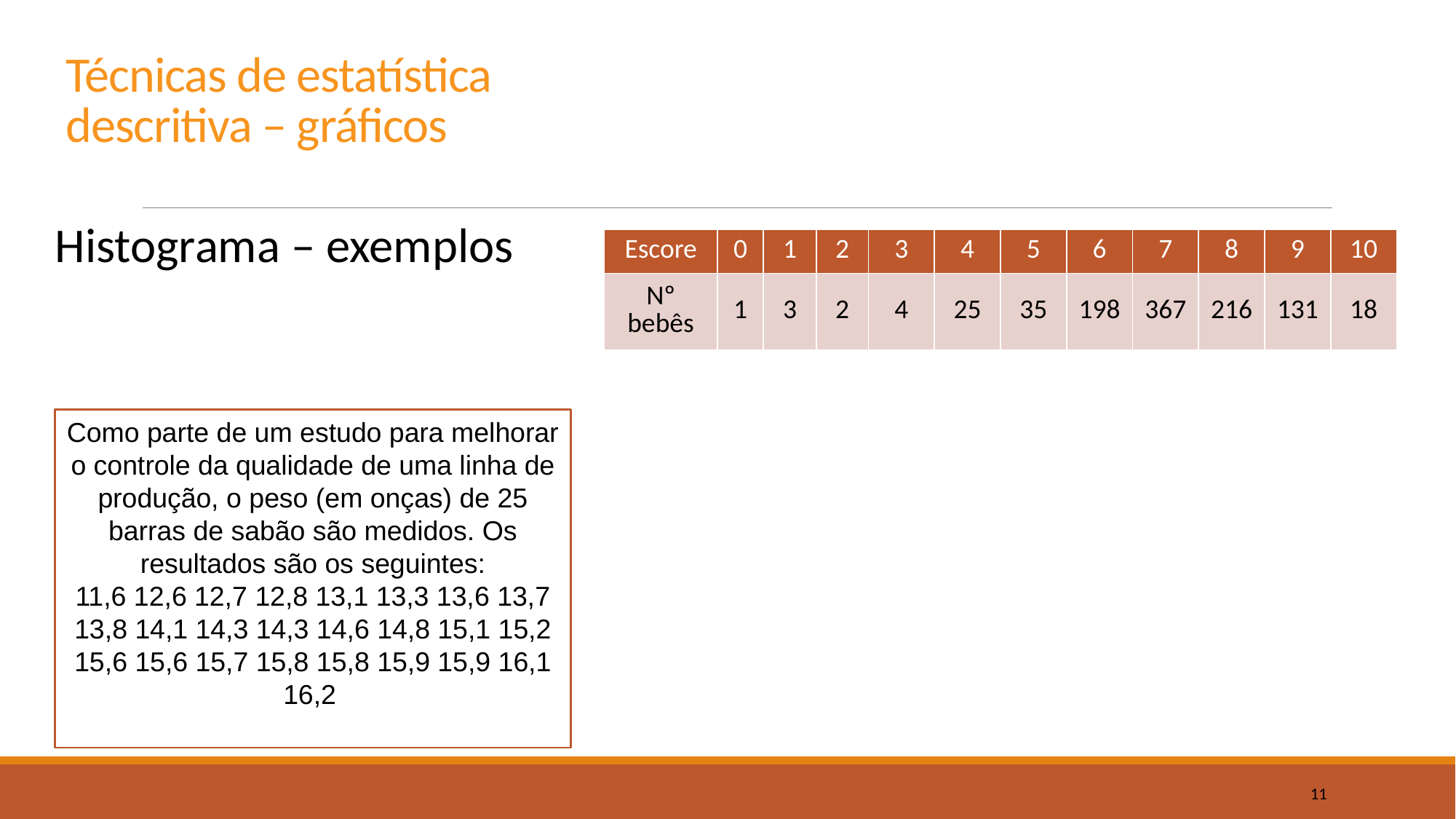

# Técnicas de estatística descritiva – gráficos
Histograma – exemplos

| Escore | 0 | 1 | 2 | 3 | 4 | 5 | 6 | 7 | 8 | 9 | 10 |
| --- | --- | --- | --- | --- | --- | --- | --- | --- | --- | --- | --- |
| Nº bebês | 1 | 3 | 2 | 4 | 25 | 35 | 198 | 367 | 216 | 131 | 18 |
Como parte de um estudo para melhorar o controle da qualidade de uma linha de produção, o peso (em onças) de 25 barras de sabão são medidos. Os resultados são os seguintes:
11,6 12,6 12,7 12,8 13,1 13,3 13,6 13,7 13,8 14,1 14,3 14,3 14,6 14,8 15,1 15,2 15,6 15,6 15,7 15,8 15,8 15,9 15,9 16,1 16,2
11